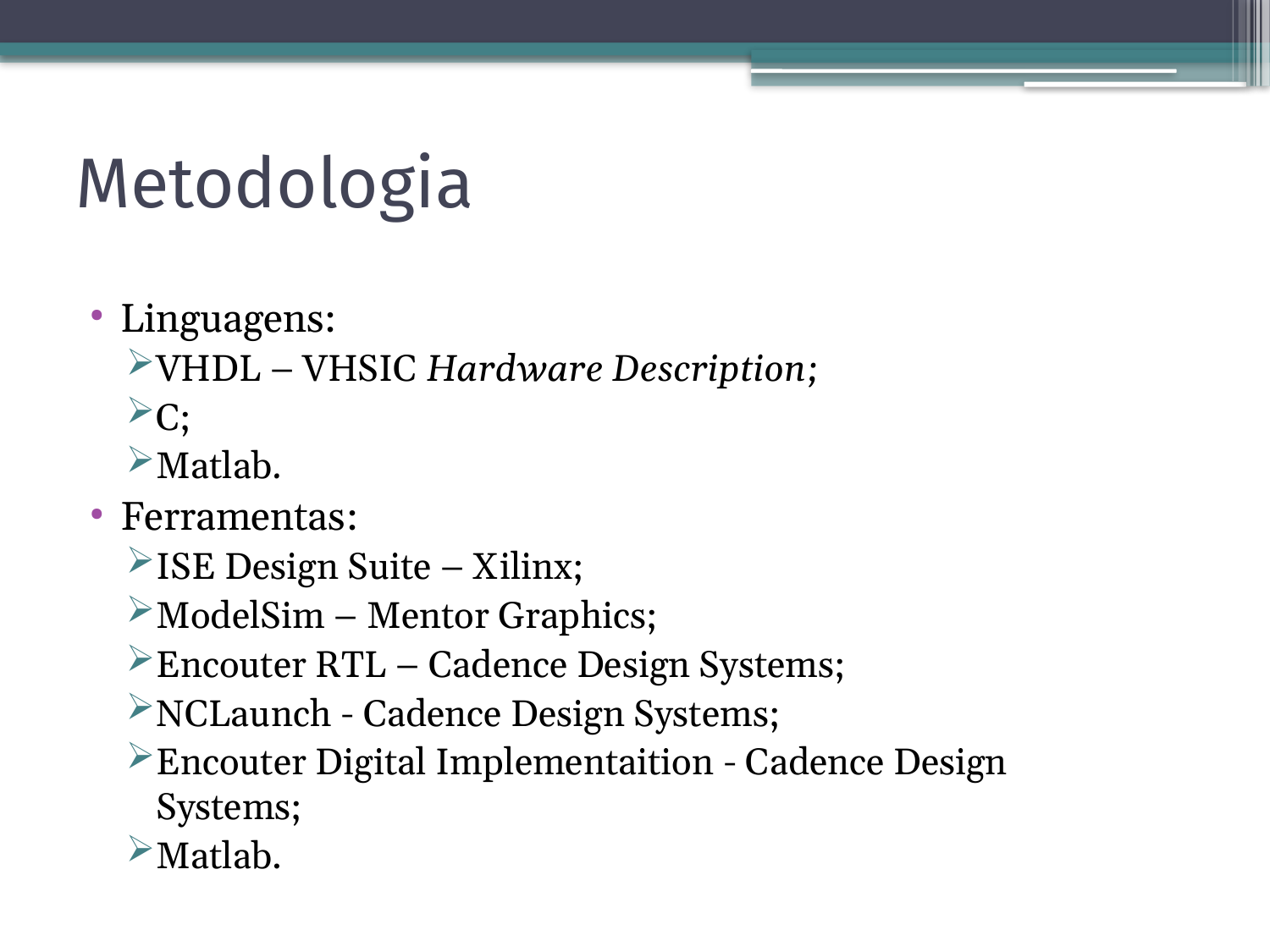

# Metodologia
Linguagens:
VHDL – VHSIC Hardware Description;
C;
Matlab.
Ferramentas:
ISE Design Suite – Xilinx;
ModelSim – Mentor Graphics;
Encouter RTL – Cadence Design Systems;
NCLaunch - Cadence Design Systems;
Encouter Digital Implementaition - Cadence Design Systems;
Matlab.